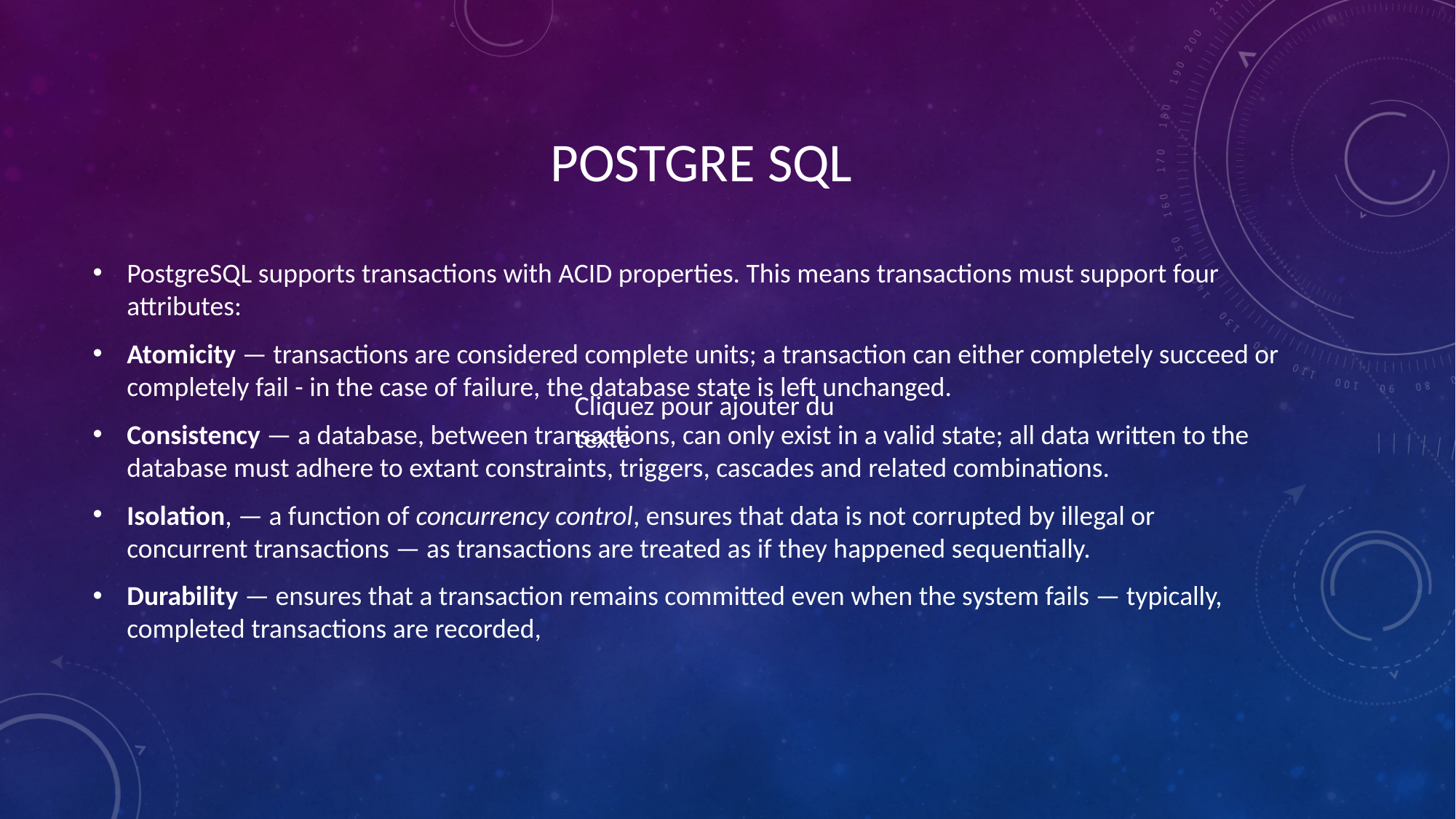

# POSTGRE SQL
PostgreSQL supports transactions with ACID properties. This means transactions must support four attributes:
Atomicity — transactions are considered complete units; a transaction can either completely succeed or completely fail - in the case of failure, the database state is left unchanged.
Consistency — a database, between transactions, can only exist in a valid state; all data written to the database must adhere to extant constraints, triggers, cascades and related combinations.
Isolation, — a function of concurrency control, ensures that data is not corrupted by illegal or concurrent transactions — as transactions are treated as if they happened sequentially.
Durability — ensures that a transaction remains committed even when the system fails — typically, completed transactions are recorded,

Cliquez pour ajouter du texte